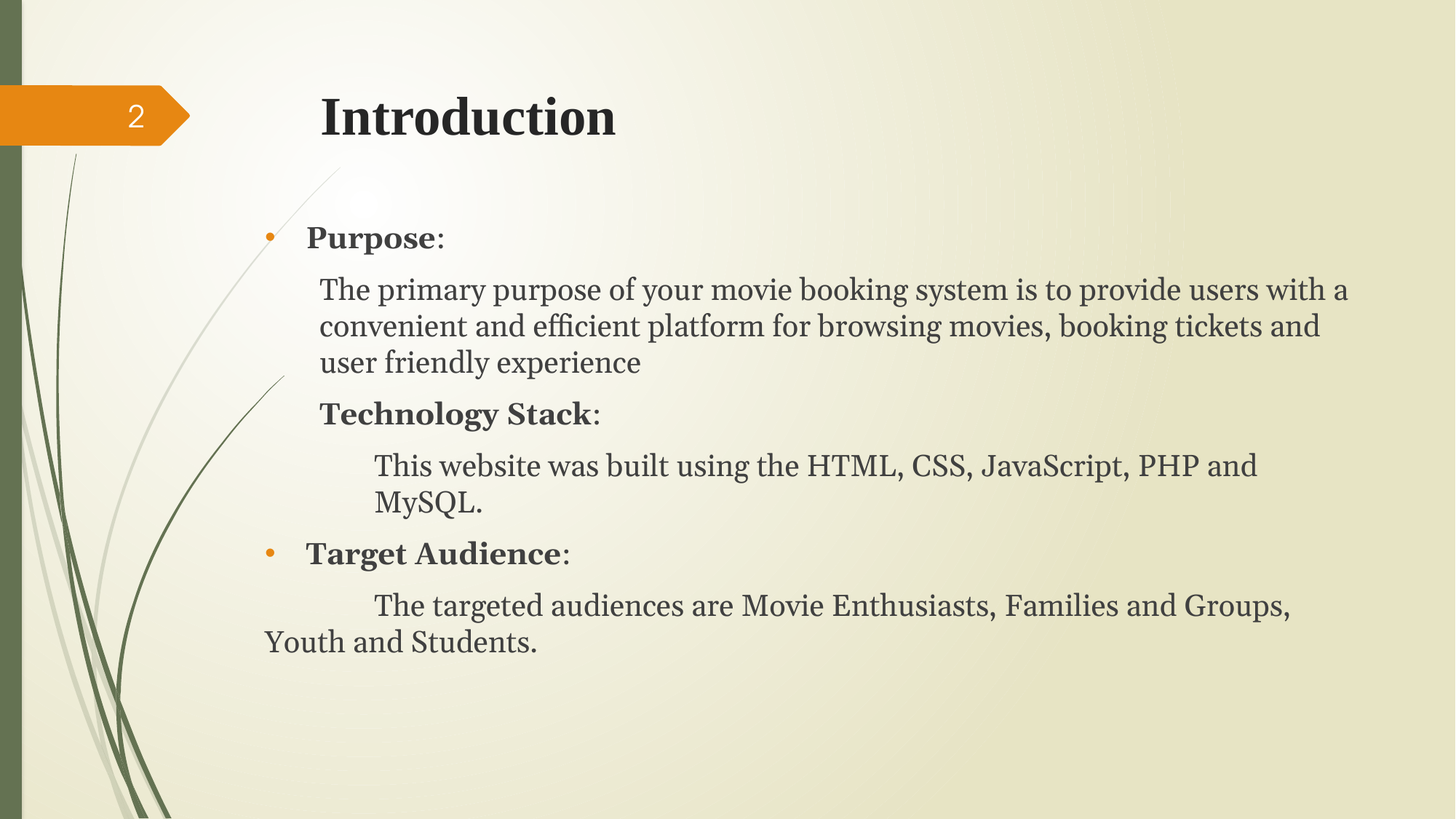

# Introduction
2
Purpose:
The primary purpose of your movie booking system is to provide users with a convenient and efficient platform for browsing movies, booking tickets and user friendly experience
Technology Stack:
	This website was built using the HTML, CSS, JavaScript, PHP and 		MySQL.
Target Audience:
	The targeted audiences are Movie Enthusiasts, Families and Groups, Youth and Students.